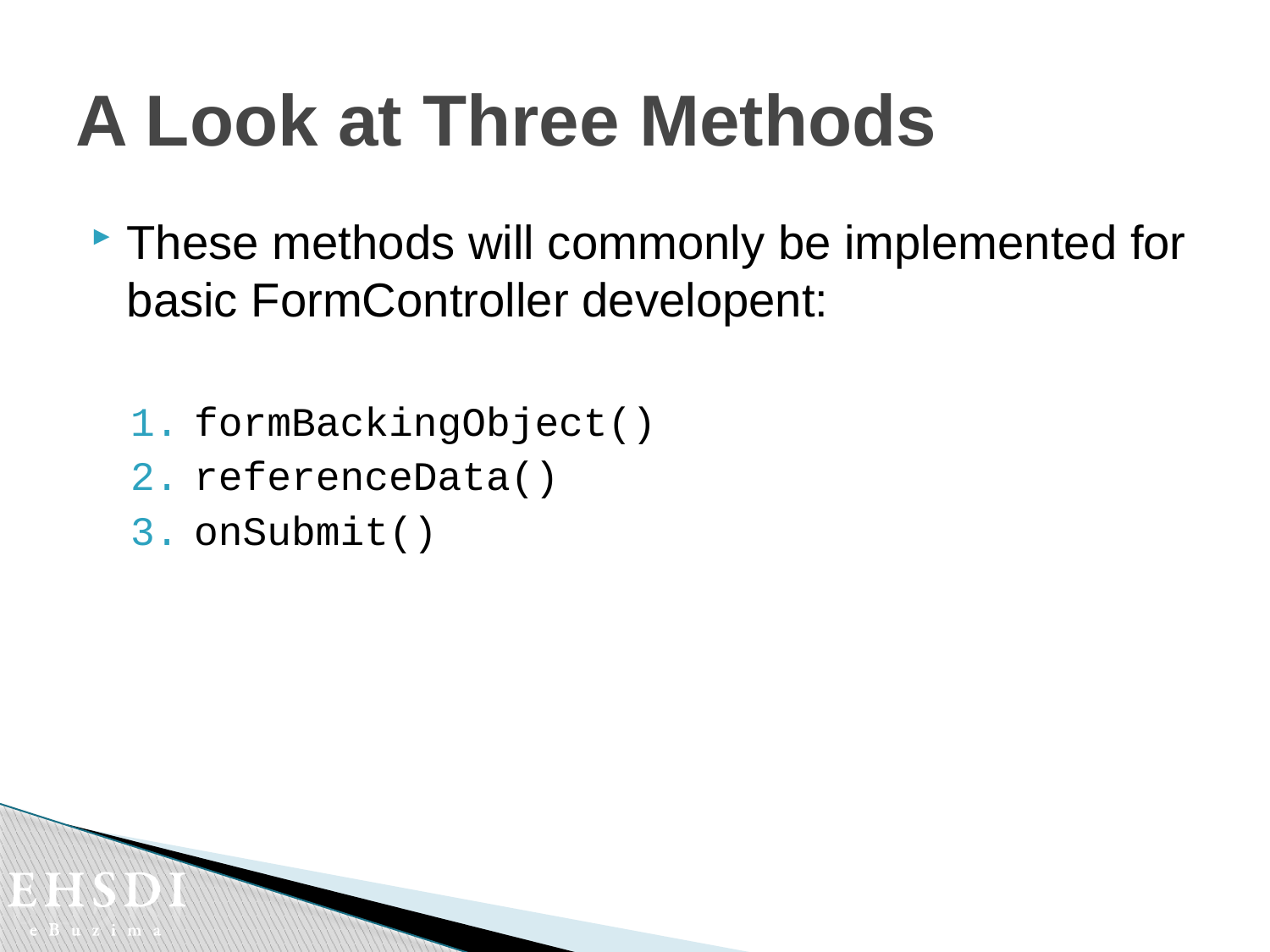

# A Look at Three Methods
These methods will commonly be implemented for basic FormController developent:

formBackingObject()
referenceData()
onSubmit()